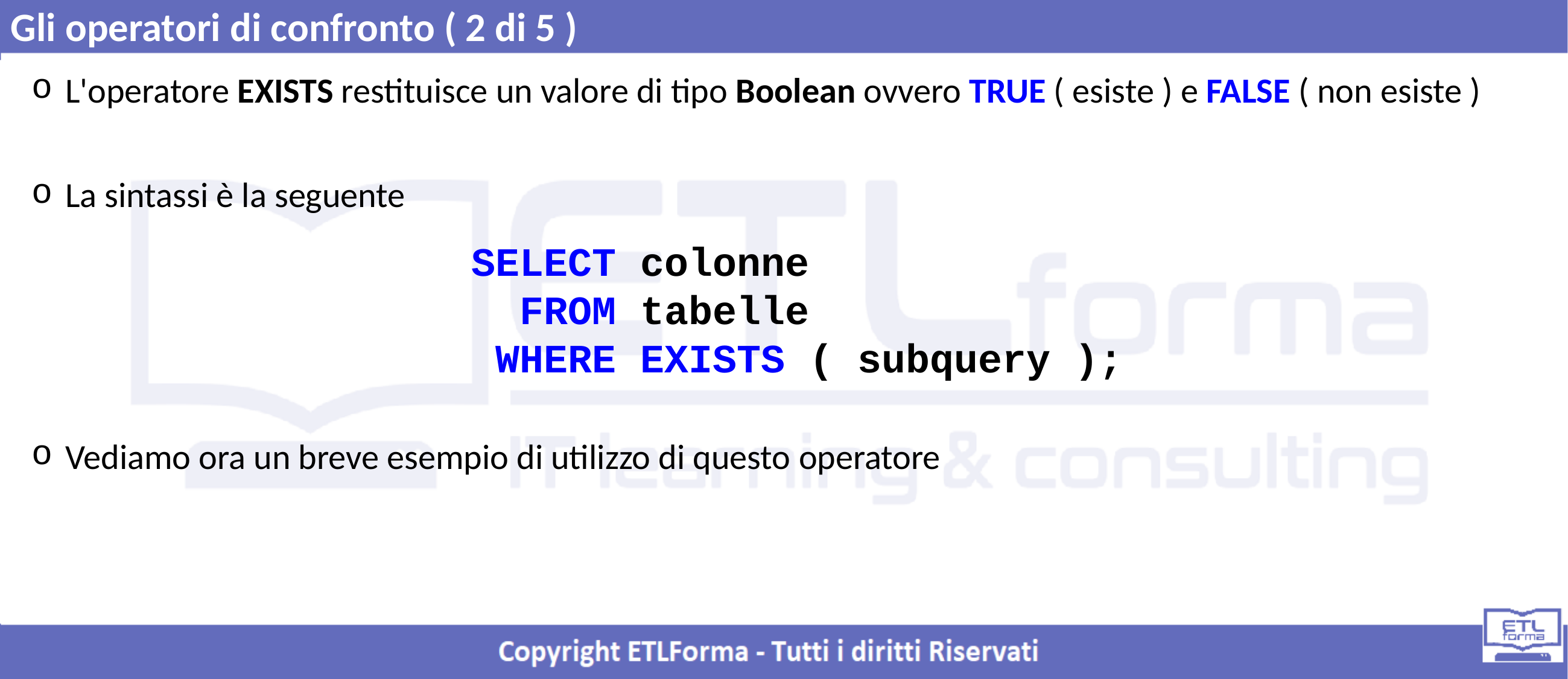

Gli operatori di confronto ( 2 di 5 )
L'operatore EXISTS restituisce un valore di tipo Boolean ovvero TRUE ( esiste ) e FALSE ( non esiste )

La sintassi è la seguente

Vediamo ora un breve esempio di utilizzo di questo operatore
SELECT colonne
  FROM tabelle
 WHERE EXISTS ( subquery );